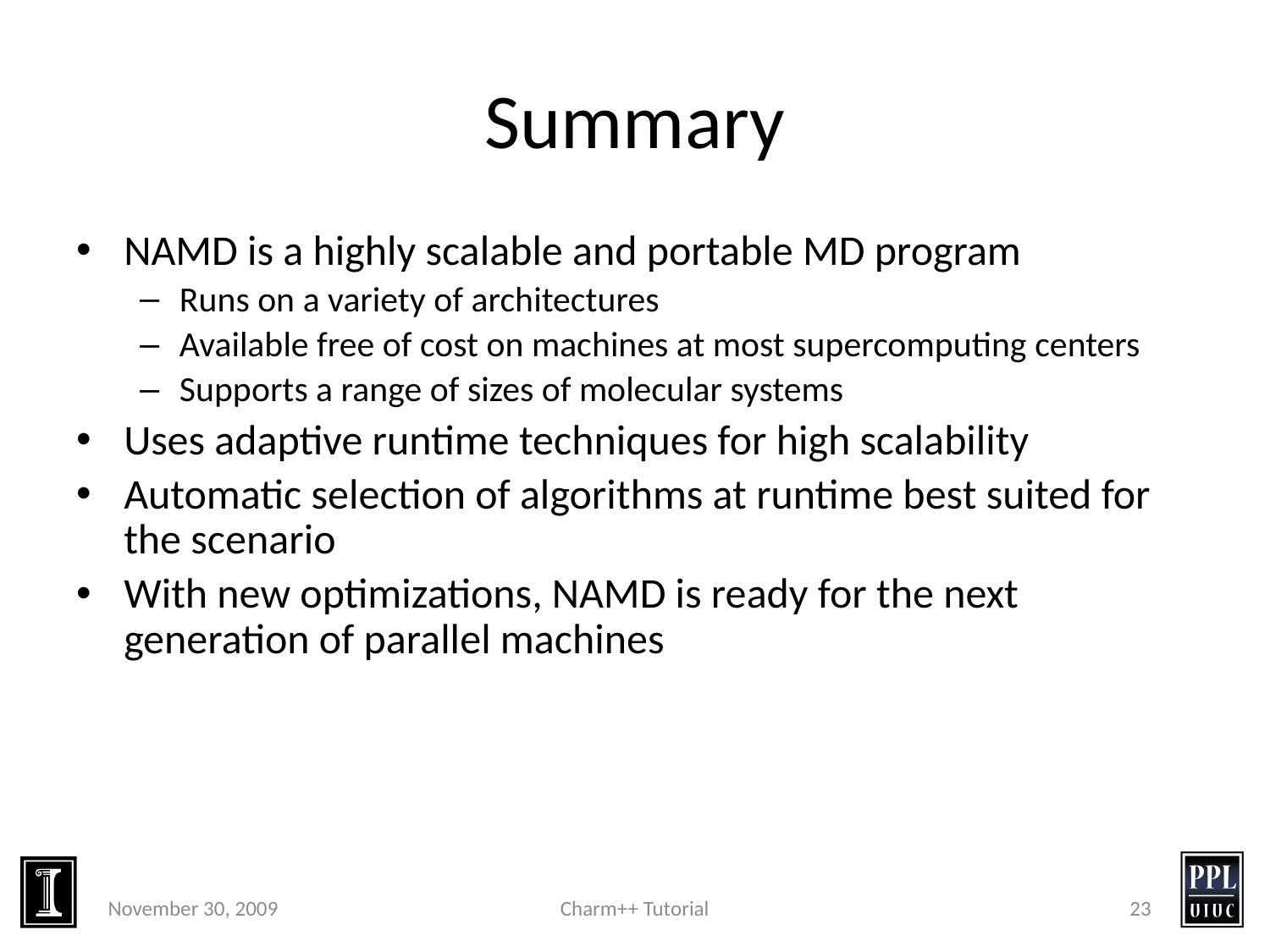

# Summary
NAMD is a highly scalable and portable MD program
Runs on a variety of architectures
Available free of cost on machines at most supercomputing centers
Supports a range of sizes of molecular systems
Uses adaptive runtime techniques for high scalability
Automatic selection of algorithms at runtime best suited for the scenario
With new optimizations, NAMD is ready for the next generation of parallel machines
November 30, 2009
Charm++ Tutorial
23